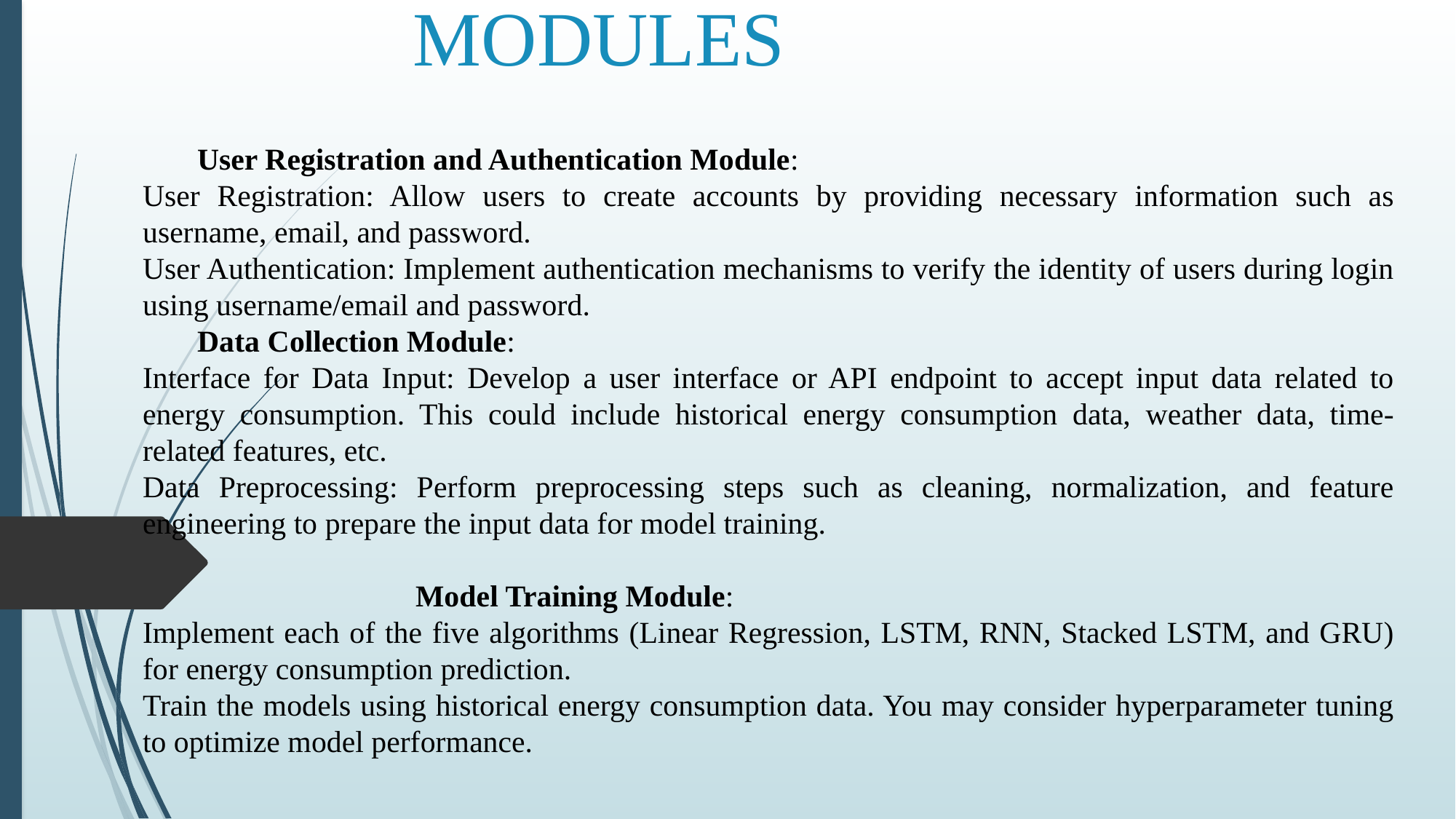

# MODULES
	User Registration and Authentication Module:
User Registration: Allow users to create accounts by providing necessary information such as username, email, and password.
User Authentication: Implement authentication mechanisms to verify the identity of users during login using username/email and password.
	Data Collection Module:
Interface for Data Input: Develop a user interface or API endpoint to accept input data related to energy consumption. This could include historical energy consumption data, weather data, time-related features, etc.
Data Preprocessing: Perform preprocessing steps such as cleaning, normalization, and feature engineering to prepare the input data for model training.

			Model Training Module:
Implement each of the five algorithms (Linear Regression, LSTM, RNN, Stacked LSTM, and GRU) for energy consumption prediction.
Train the models using historical energy consumption data. You may consider hyperparameter tuning to optimize model performance.